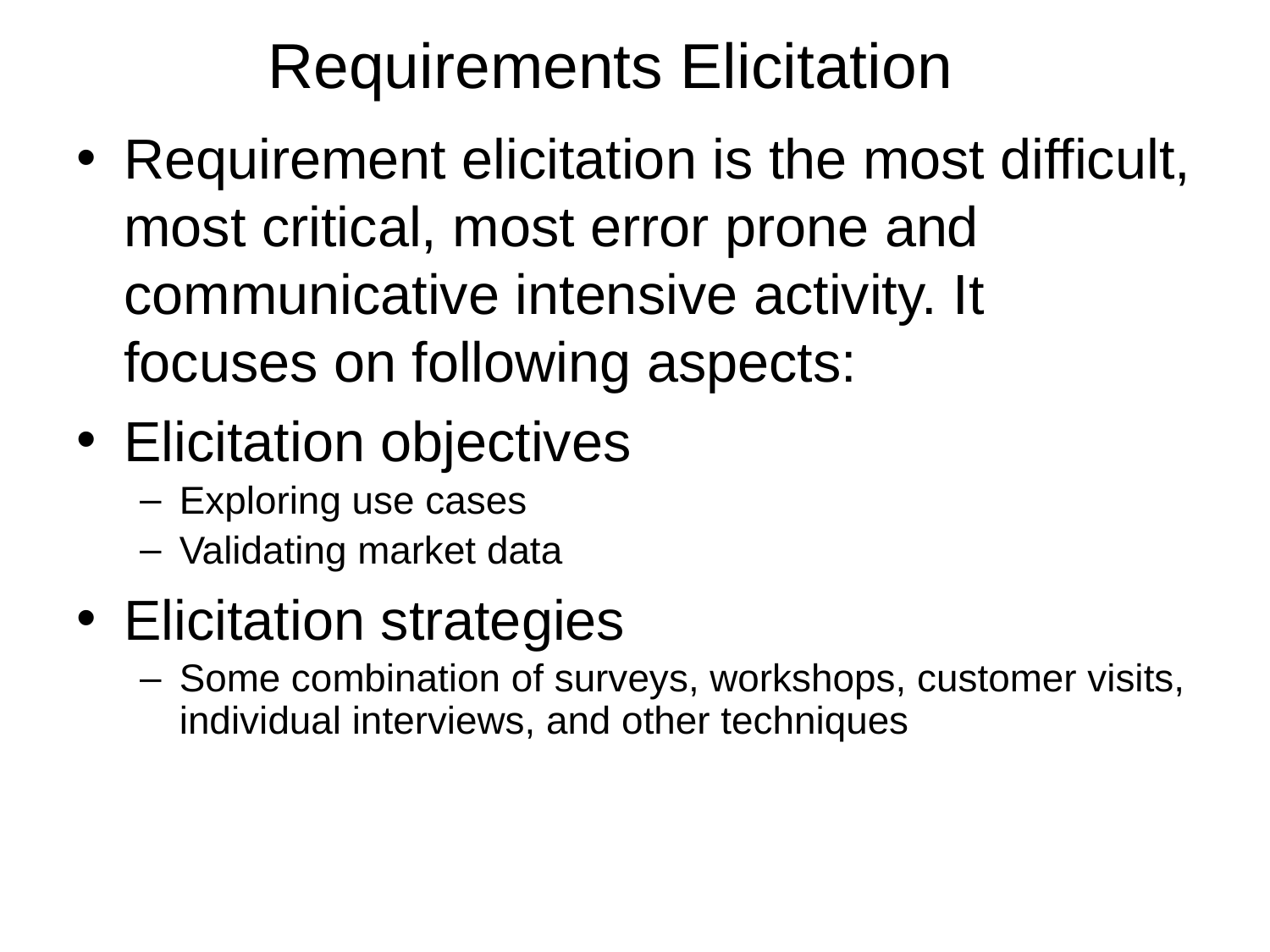

# Requirements Elicitation
Requirement elicitation is the most difficult, most critical, most error prone and communicative intensive activity. It focuses on following aspects:
Elicitation objectives
Exploring use cases
Validating market data
Elicitation strategies
Some combination of surveys, workshops, customer visits, individual interviews, and other techniques